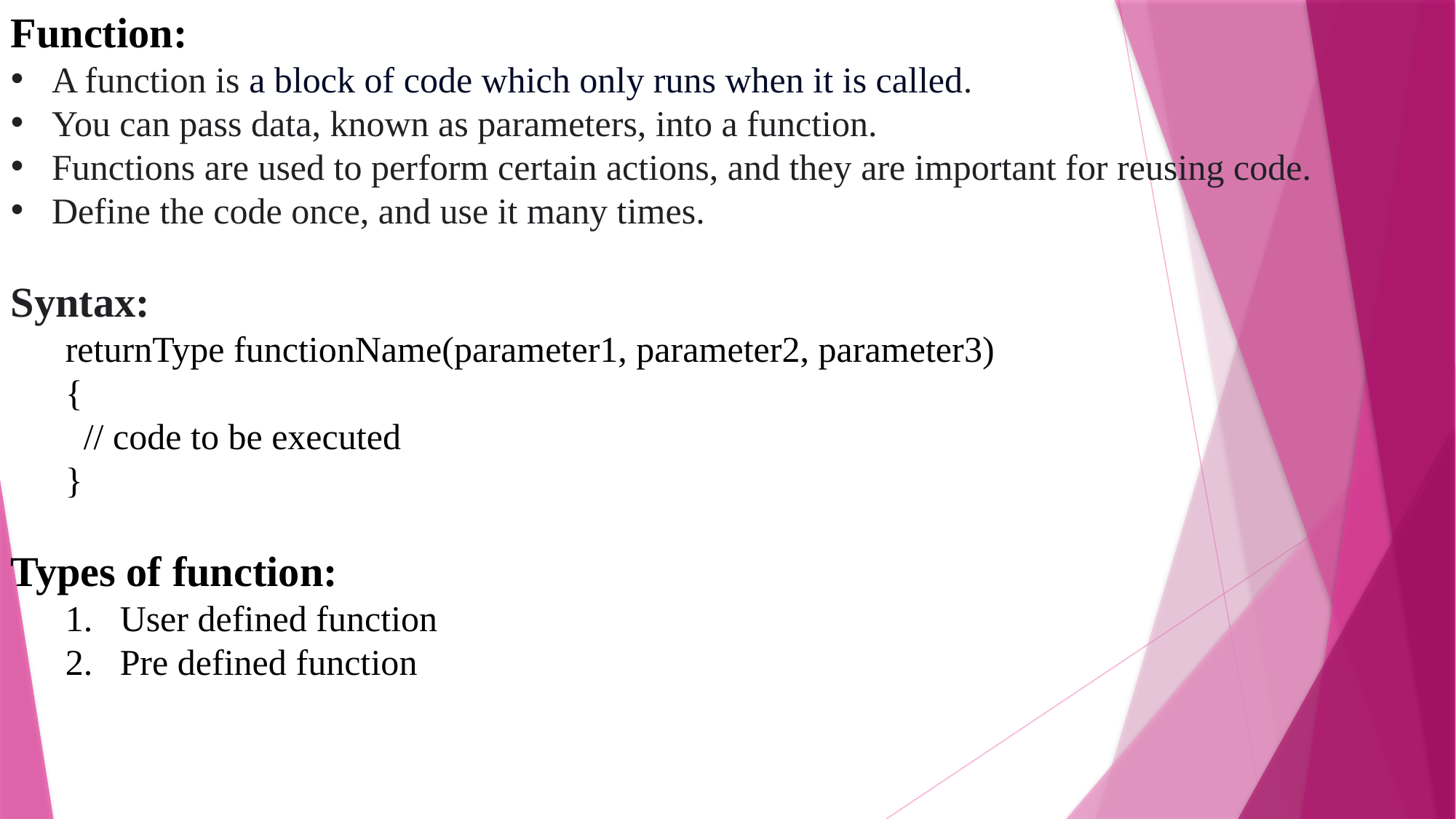

Function:
A function is a block of code which only runs when it is called.
You can pass data, known as parameters, into a function.
Functions are used to perform certain actions, and they are important for reusing code.
Define the code once, and use it many times.

Syntax:
returnType functionName(parameter1, parameter2, parameter3)
{
  // code to be executed
}

Types of function:
User defined function
Pre defined function